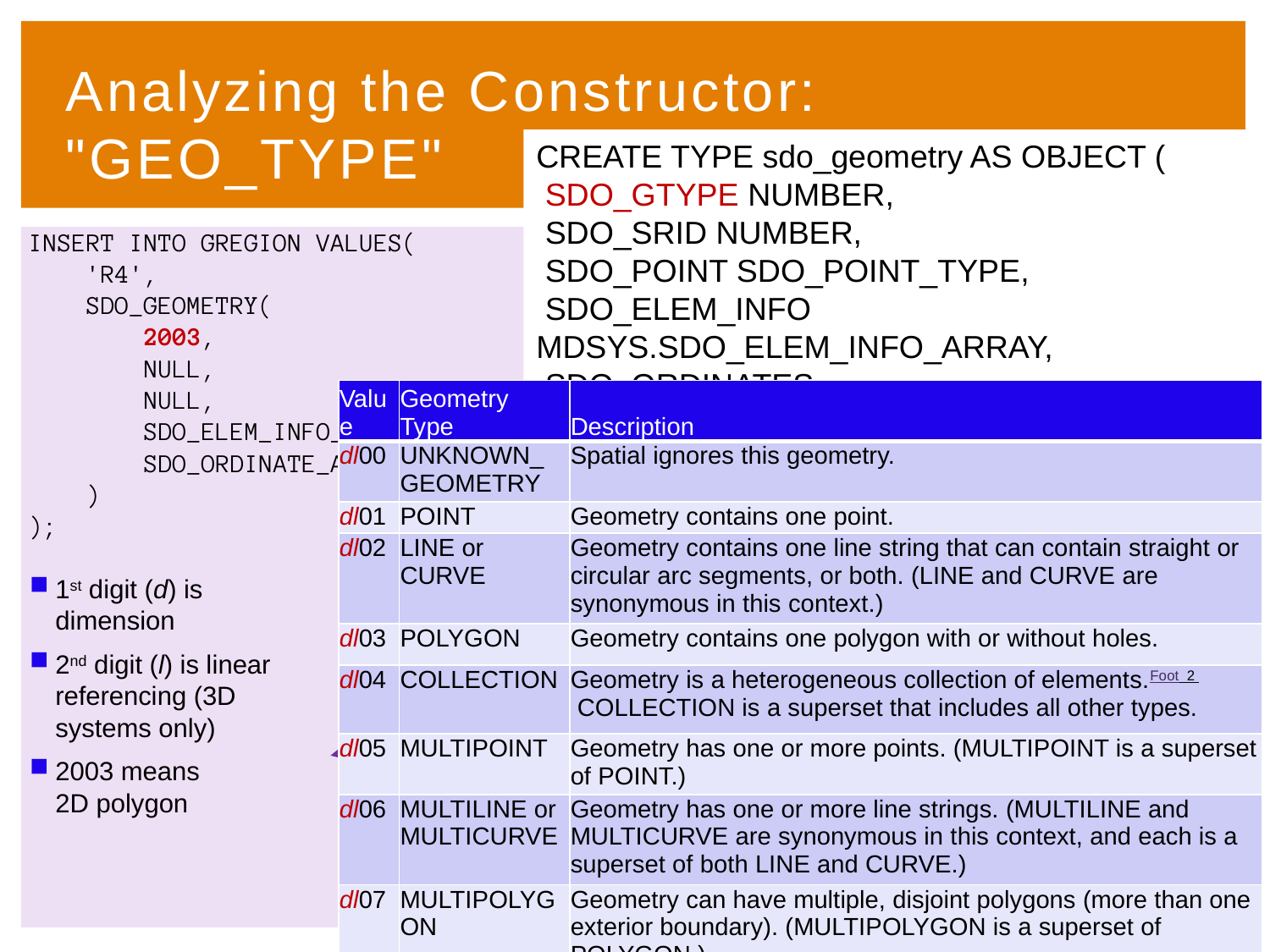

# Analyzing the Constructor: "GEO_TYPE"
CREATE TYPE sdo_geometry AS OBJECT (
 SDO_GTYPE NUMBER,
 SDO_SRID NUMBER,
 SDO_POINT SDO_POINT_TYPE,
 SDO_ELEM_INFO MDSYS.SDO_ELEM_INFO_ARRAY,
 SDO_ORDINATES MDSYS.SDO_ORDINATE_ARRAY);
INSERT INTO GREGION VALUES(
    'R4',
    SDO_GEOMETRY(
        2003,
        NULL,
        NULL,
        SDO_ELEM_INFO_ARRAY(1,1003,1),
        SDO_ORDINATE_ARRAY(400,0,500,0,500,100,400,100,400,0)
    )
);

1st digit (d) is
dimension
2nd digit (l) is linear
referencing (3D
systems only)
2003 means
2D polygon
| Value | Geometry Type | Description |
| --- | --- | --- |
| dl00 | UNKNOWN\_ GEOMETRY | Spatial ignores this geometry. |
| dl01 | POINT | Geometry contains one point. |
| dl02 | LINE or CURVE | Geometry contains one line string that can contain straight or circular arc segments, or both. (LINE and CURVE are synonymous in this context.) |
| dl03 | POLYGON | Geometry contains one polygon with or without holes. |
| dl04 | COLLECTION | Geometry is a heterogeneous collection of elements.Foot  2  COLLECTION is a superset that includes all other types. |
| dl05 | MULTIPOINT | Geometry has one or more points. (MULTIPOINT is a superset of POINT.) |
| dl06 | MULTILINE or MULTICURVE | Geometry has one or more line strings. (MULTILINE and MULTICURVE are synonymous in this context, and each is a superset of both LINE and CURVE.) |
| dl07 | MULTIPOLYGON | Geometry can have multiple, disjoint polygons (more than one exterior boundary). (MULTIPOLYGON is a superset of POLYGON.) |